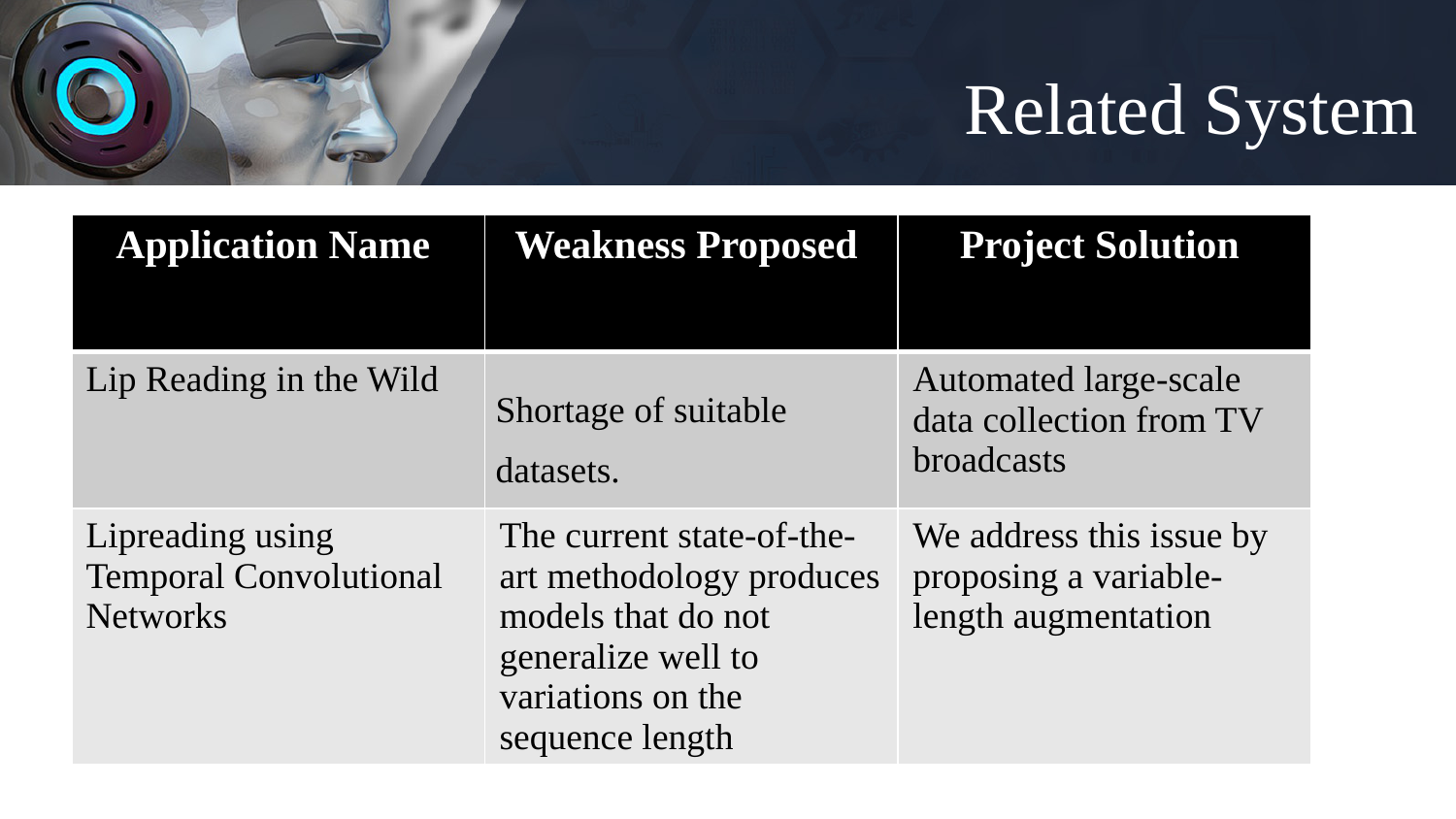

# Related System
| Application Name | Weakness Proposed | Project Solution |
| --- | --- | --- |
| Lip Reading in the Wild | Shortage of suitable datasets. | Automated large-scale data collection from TV broadcasts |
| Lipreading using Temporal Convolutional Networks | The current state-of-the-art methodology produces models that do not generalize well to variations on the sequence length | We address this issue by proposing a variable-length augmentation |